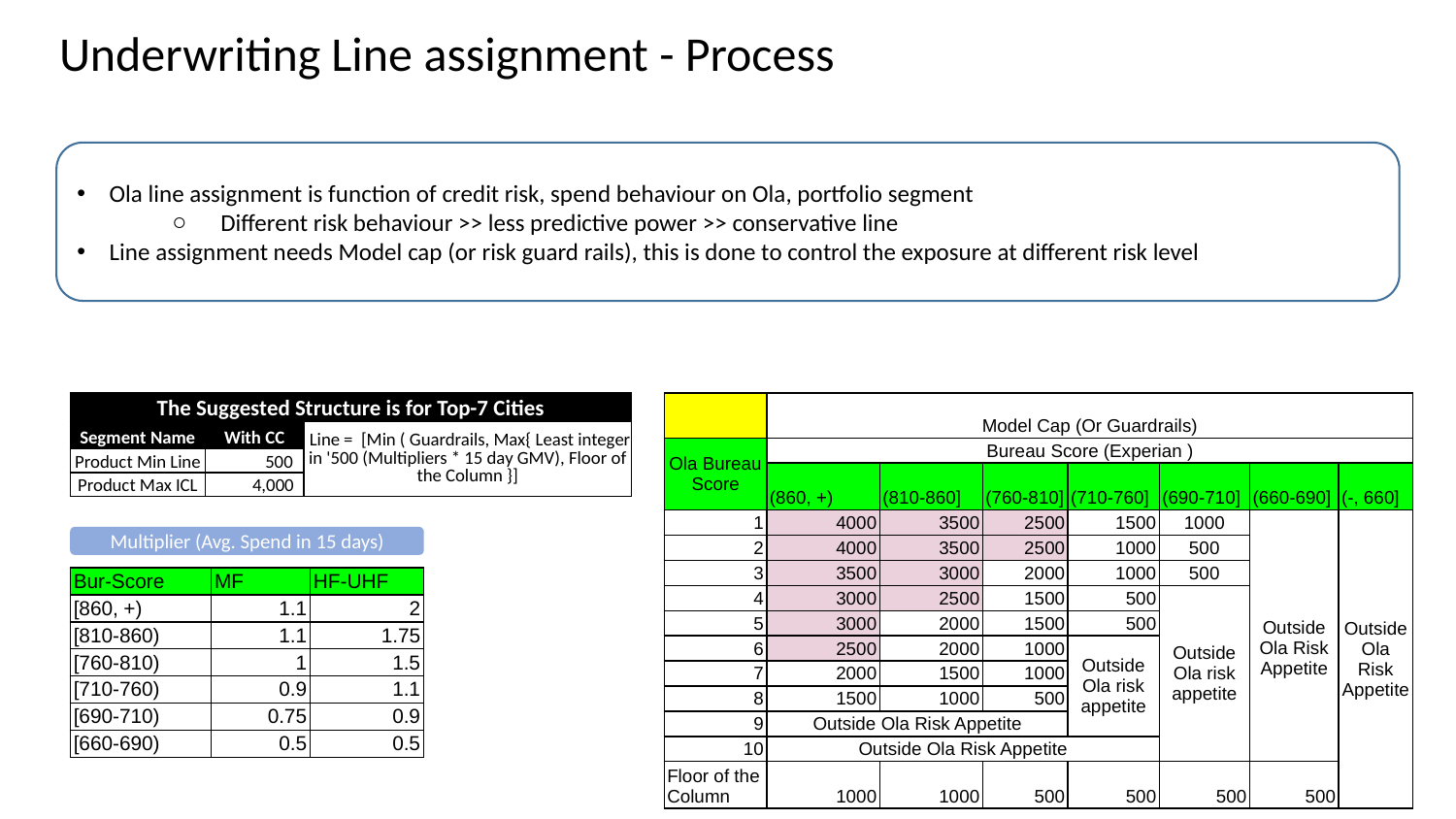

Underwriting Line assignment - Process
Ola line assignment is function of credit risk, spend behaviour on Ola, portfolio segment
Different risk behaviour >> less predictive power >> conservative line
Line assignment needs Model cap (or risk guard rails), this is done to control the exposure at different risk level
| The Suggested Structure is for Top-7 Cities |  |  |
| --- | --- | --- |
| Segment Name | With CC | Line = [Min ( Guardrails, Max{ Least integer in '500 (Multipliers \* 15 day GMV), Floor of the Column }] |
| Product Min Line | 500 |  |
| Product Max ICL | 4,000 |  |
|  | Model Cap (Or Guardrails) |  |  |  |  |  |  |
| --- | --- | --- | --- | --- | --- | --- | --- |
| Ola Bureau Score | Bureau Score (Experian ) |  |  |  |  |  |  |
|  | (860, +) | (810-860] | (760-810] | (710-760] | (690-710] | (660-690] | (-, 660] |
| 1 | 4000 | 3500 | 2500 | 1500 | 1000 | Outside Ola Risk Appetite | Outside Ola Risk Appetite |
| 2 | 4000 | 3500 | 2500 | 1000 | 500 |  |  |
| 3 | 3500 | 3000 | 2000 | 1000 | 500 |  |  |
| 4 | 3000 | 2500 | 1500 | 500 | Outside Ola risk appetite |  |  |
| 5 | 3000 | 2000 | 1500 | 500 |  |  |  |
| 6 | 2500 | 2000 | 1000 | Outside Ola risk appetite |  |  |  |
| 7 | 2000 | 1500 | 1000 |  |  |  |  |
| 8 | 1500 | 1000 | 500 |  |  |  |  |
| 9 | Outside Ola Risk Appetite |  |  |  |  |  |  |
| 10 | Outside Ola Risk Appetite |  |  |  |  |  |  |
| Floor of the Column | 1000 | 1000 | 500 | 500 | 500 | 500 |  |
Multiplier (Avg. Spend in 15 days)
| Bur-Score | MF | HF-UHF |
| --- | --- | --- |
| [860, +) | 1.1 | 2 |
| [810-860) | 1.1 | 1.75 |
| [760-810) | 1 | 1.5 |
| [710-760) | 0.9 | 1.1 |
| [690-710) | 0.75 | 0.9 |
| [660-690) | 0.5 | 0.5 |